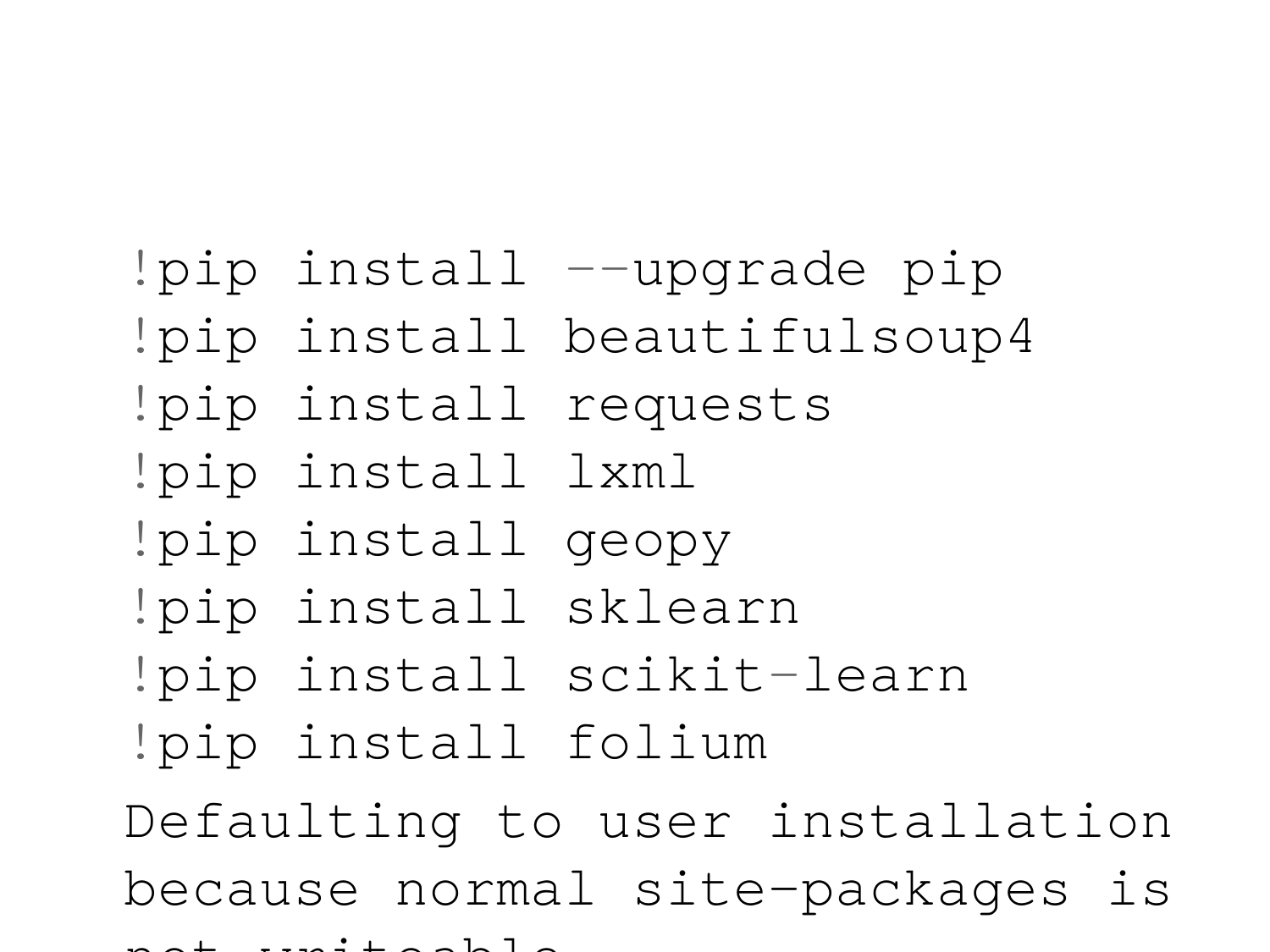

!pip install --upgrade pip
!pip install beautifulsoup4
!pip install requests
!pip install lxml
!pip install geopy
!pip install sklearn
!pip install scikit-learn
!pip install folium
Defaulting to user installation because normal site-packages is not writeable
Requirement already satisfied: pip in /Users/mj/Library/Python/3.7/lib/python/site-packages (21.1.3)
Defaulting to user installation because normal site-packages is not writeable
Requirement already satisfied: beautifulsoup4 in /Users/mj/Library/Python/3.7/lib/python/site-packages (4.9.3)
Requirement already satisfied: soupsieve>1.2 in /Users/mj/Library/Python/3.7/lib/python/site-packages (from beautifulsoup4) (2.2.1)
Defaulting to user installation because normal site-packages is not writeable
Requirement already satisfied: requests in /Users/mj/Library/Python/3.7/lib/python/site-packages (2.26.0)
Requirement already satisfied: urllib3<1.27,>=1.21.1 in /Users/mj/Library/Python/3.7/lib/python/site-packages (from requests) (1.26.6)
Requirement already satisfied: idna<4,>=2.5 in /Users/mj/Library/Python/3.7/lib/python/site-packages (from requests) (3.2)
Requirement already satisfied: certifi>=2017.4.17 in /Users/mj/Library/Python/3.7/lib/python/site-packages (from requests) (2021.5.30)
Requirement already satisfied: charset-normalizer~=2.0.0 in /Users/mj/Library/Python/3.7/lib/python/site-packages (from requests) (2.0.2)
Defaulting to user installation because normal site-packages is not writeable
Requirement already satisfied: lxml in /Users/mj/Library/Python/3.7/lib/python/site-packages (4.6.3)
Defaulting to user installation because normal site-packages is not writeable
Requirement already satisfied: geopy in /Users/mj/Library/Python/3.7/lib/python/site-packages (2.2.0)
Requirement already satisfied: geographiclib<2,>=1.49 in /Users/mj/Library/Python/3.7/lib/python/site-packages (from geopy) (1.52)
Defaulting to user installation because normal site-packages is not writeable
Requirement already satisfied: sklearn in /Users/mj/Library/Python/3.7/lib/python/site-packages (0.0)
Requirement already satisfied: scikit-learn in /Users/mj/Library/Python/3.7/lib/python/site-packages (from sklearn) (0.24.2)
Requirement already satisfied: scipy>=0.19.1 in /Library/Frameworks/Python.framework/Versions/3.7/lib/python3.7/site-packages (from scikit-learn->sklearn) (1.3.1)
Requirement already satisfied: threadpoolctl>=2.0.0 in /Users/mj/Library/Python/3.7/lib/python/site-packages (from scikit-learn->sklearn) (2.2.0)
Requirement already satisfied: numpy>=1.13.3 in /Library/Frameworks/Python.framework/Versions/3.7/lib/python3.7/site-packages (from scikit-learn->sklearn) (1.17.1)
Requirement already satisfied: joblib>=0.11 in /Users/mj/Library/Python/3.7/lib/python/site-packages (from scikit-learn->sklearn) (1.0.1)
Defaulting to user installation because normal site-packages is not writeable
Requirement already satisfied: scikit-learn in /Users/mj/Library/Python/3.7/lib/python/site-packages (0.24.2)
Requirement already satisfied: threadpoolctl>=2.0.0 in /Users/mj/Library/Python/3.7/lib/python/site-packages (from scikit-learn) (2.2.0)
Requirement already satisfied: scipy>=0.19.1 in /Library/Frameworks/Python.framework/Versions/3.7/lib/python3.7/site-packages (from scikit-learn) (1.3.1)
Requirement already satisfied: joblib>=0.11 in /Users/mj/Library/Python/3.7/lib/python/site-packages (from scikit-learn) (1.0.1)
Requirement already satisfied: numpy>=1.13.3 in /Library/Frameworks/Python.framework/Versions/3.7/lib/python3.7/site-packages (from scikit-learn) (1.17.1)
Defaulting to user installation because normal site-packages is not writeable
Requirement already satisfied: folium in /Users/mj/Library/Python/3.7/lib/python/site-packages (0.12.1)
Requirement already satisfied: jinja2>=2.9 in /Library/Frameworks/Python.framework/Versions/3.7/lib/python3.7/site-packages (from folium) (2.10.1)
Requirement already satisfied: branca>=0.3.0 in /Users/mj/Library/Python/3.7/lib/python/site-packages (from folium) (0.4.2)
Requirement already satisfied: requests in /Users/mj/Library/Python/3.7/lib/python/site-packages (from folium) (2.26.0)
Requirement already satisfied: numpy in /Library/Frameworks/Python.framework/Versions/3.7/lib/python3.7/site-packages (from folium) (1.17.1)
Requirement already satisfied: MarkupSafe>=0.23 in /Library/Frameworks/Python.framework/Versions/3.7/lib/python3.7/site-packages (from jinja2>=2.9->folium) (1.1.1)
Requirement already satisfied: charset-normalizer~=2.0.0 in /Users/mj/Library/Python/3.7/lib/python/site-packages (from requests->folium) (2.0.2)
Requirement already satisfied: idna<4,>=2.5 in /Users/mj/Library/Python/3.7/lib/python/site-packages (from requests->folium) (3.2)
Requirement already satisfied: urllib3<1.27,>=1.21.1 in /Users/mj/Library/Python/3.7/lib/python/site-packages (from requests->folium) (1.26.6)
Requirement already satisfied: certifi>=2017.4.17 in /Users/mj/Library/Python/3.7/lib/python/site-packages (from requests->folium) (2021.5.30)

Data processing and Cleaning of the Postal Codes of Canada
import requests
import lxml.html as lh
import bs4 as bs
import urllib.request
import folium
import matplotlib.pyplot as plt # plotting library
import matplotlib.cm as cm
import matplotlib.colors as colors
# import k-means from clustering stage
from sklearn.cluster import KMeans
import numpy as np # library to handle data in a vectorized manner
import pandas as pd # library for data analsysis
pd.set_option('display.max_columns', None)
pd.set_option('display.max_rows', None)
import json # library to handle JSON files
from geopy.geocoders import Nominatim
GeoLocator = Nominatim(user_agent='My-IBMNotebook')# convert an address into latitude and longitude values

import numpy as np # library to handle data in a vectorized manner
import pandas as pd # library for data analsysis
pd.set_option('display.max_columns', None)
pd.set_option('display.max_rows', None)
import json # library to handle JSON files
from geopy.geocoders import Nominatim
GeoLocator = Nominatim(user_agent='My-Application')# convert an address into latitude and longitude values
import requests # library to handle requests
from pandas.io.json import json_normalize # tranform JSON file into a pandas dataframe
# Matplotlib and associated plotting modules
import matplotlib.cm as cm
import matplotlib.colors as colors
# import k-means from clustering stage
from sklearn.cluster import KMeans
import folium # map rendering library
print('Libraries imported.')
Libraries imported.

url = "https://en.wikipedia.org/wiki/List_of_postal_codes_of_Canada:_M"
res = requests.get(url)
soup = bs.BeautifulSoup(res.content,'lxml')
Data Processing
table_contents=[]
table=soup.find('table')
for row in table.findAll('td'):
    cell = {}
    if row.span.text=='Not assigned':
        pass
    else:
        cell['PostalCode'] = row.p.text[:3]
        cell['Borough'] = (row.span.text).split('(')[0]
        cell['Neighborhood'] = (((((row.span.text).split('(')[1]).strip(')')).replace(' /',',')).replace(')',' ')).strip(' ')
        table_contents.append(cell)
Data Cleaning and printing the data
#print(table_contents)
df=pd.DataFrame(table_contents)
df['Borough']=df['Borough'].replace({'Downtown TorontoStn A PO Boxes25 The Esplanade':'Downtown Toronto Stn A',
                                             'East TorontoBusiness reply mail Processing Centre969 Eastern':'East Toronto Business',
                                             'EtobicokeNorthwest':'Etobicoke Northwest','East YorkEast Toronto':'East York/East Toronto',
                                             'MississaugaCanada Post Gateway Processing Centre':'Mississauga'})
df
    PostalCode                 Borough  \
0          M3A              North York
1          M4A              North York
2          M5A        Downtown Toronto
3          M6A              North York
4          M7A            Queen's Park
5          M9A               Etobicoke
6          M1B             Scarborough
7          M3B              North York
8          M4B               East York
9          M5B        Downtown Toronto
10         M6B              North York
11         M9B               Etobicoke
12         M1C             Scarborough
13         M3C              North York
14         M4C               East York
15         M5C        Downtown Toronto
16         M6C                    York
17         M9C               Etobicoke
18         M1E             Scarborough
19         M4E            East Toronto
20         M5E        Downtown Toronto
21         M6E                    York
22         M1G             Scarborough
23         M4G               East York
24         M5G        Downtown Toronto
25         M6G        Downtown Toronto
26         M1H             Scarborough
27         M2H              North York
28         M3H              North York
29         M4H               East York
30         M5H        Downtown Toronto
31         M6H            West Toronto
32         M1J             Scarborough
33         M2J              North York
34         M3J              North York
35         M4J  East York/East Toronto
36         M5J        Downtown Toronto
37         M6J            West Toronto
38         M1K             Scarborough
39         M2K              North York
40         M3K              North York
41         M4K            East Toronto
42         M5K        Downtown Toronto
43         M6K            West Toronto
44         M1L             Scarborough
45         M2L              North York
46         M3L              North York
47         M4L            East Toronto
48         M5L        Downtown Toronto
49         M6L              North York
50         M9L              North York
51         M1M             Scarborough
52         M2M              North York
53         M3M              North York
54         M4M            East Toronto
55         M5M              North York
56         M6M                    York
57         M9M              North York
58         M1N             Scarborough
59         M2N              North York
60         M3N              North York
61         M4N         Central Toronto
62         M5N         Central Toronto
63         M6N                    York
64         M9N                    York
65         M1P             Scarborough
66         M2P              North York
67         M4P         Central Toronto
68         M5P         Central Toronto
69         M6P            West Toronto
70         M9P               Etobicoke
71         M1R             Scarborough
72         M2R              North York
73         M4R         Central Toronto
74         M5R         Central Toronto
75         M6R            West Toronto
76         M7R             Mississauga
77         M9R               Etobicoke
78         M1S             Scarborough
79         M4S         Central Toronto
80         M5S        Downtown Toronto
81         M6S            West Toronto
82         M1T             Scarborough
83         M4T         Central Toronto
84         M5T        Downtown Toronto
85         M1V             Scarborough
86         M4V         Central Toronto
87         M5V        Downtown Toronto
88         M8V               Etobicoke
89         M9V               Etobicoke
90         M1W             Scarborough
91         M4W        Downtown Toronto
92         M5W  Downtown Toronto Stn A
93         M8W               Etobicoke
94         M9W     Etobicoke Northwest
95         M1X             Scarborough
96         M4X        Downtown Toronto
97         M5X        Downtown Toronto
98         M8X               Etobicoke
99         M4Y        Downtown Toronto
100        M7Y   East Toronto Business
101        M8Y               Etobicoke
102        M8Z               Etobicoke

                                          Neighborhood
0                                            Parkwoods
1                                     Victoria Village
2                            Regent Park, Harbourfront
3                     Lawrence Manor, Lawrence Heights
4                        Ontario Provincial Government
5                                     Islington Avenue
6                                       Malvern, Rouge
7                                      Don Mills North
8                      Parkview Hill, Woodbine Gardens
9                             Garden District, Ryerson
10                                           Glencairn
11   West Deane Park, Princess Gardens, Martin Grov...
12              Rouge Hill, Port Union, Highland Creek
13                                     Don Mills South
14                                    Woodbine Heights
15                                      St. James Town
16                                  Humewood-Cedarvale
17   Eringate, Bloordale Gardens, Old Burnhamthorpe...
18                   Guildwood, Morningside, West Hill
19                                         The Beaches
20                                         Berczy Park
21                                 Caledonia-Fairbanks
22                                              Woburn
23                                             Leaside
24                                  Central Bay Street
25                                            Christie
26                                           Cedarbrae
27                                   Hillcrest Village
28     Bathurst Manor, Wilson Heights, Downsview North
29                                    Thorncliffe Park
30                            Richmond, Adelaide, King
31                        Dufferin, Dovercourt Village
32                                 Scarborough Village
33                        Fairview, Henry Farm, Oriole
34                     Northwood Park, York University
35                                  The Danforth  East
36   Harbourfront East, Union Station, Toronto Islands
37                            Little Portugal, Trinity
38         Kennedy Park, Ionview, East Birchmount Park
39                                     Bayview Village
40                                      Downsview East
41                        The Danforth West, Riverdale
42            Toronto Dominion Centre, Design Exchange
43        Brockton, Parkdale Village, Exhibition Place
44                     Golden Mile, Clairlea, Oakridge
45                            York Mills, Silver Hills
46                                      Downsview West
47                      India Bazaar, The Beaches West
48                      Commerce Court, Victoria Hotel
49            North Park, Maple Leaf Park, Upwood Park
50                                       Humber Summit
51     Cliffside, Cliffcrest, Scarborough Village West
52                             Willowdale, Newtonbrook
53                                   Downsview Central
54                                     Studio District
55                   Bedford Park, Lawrence Manor East
56    Del Ray, Mount Dennis, Keelsdale and Silverthorn
57                                    Humberlea, Emery
58                         Birch Cliff, Cliffside West
59                                    Willowdale South
60                                 Downsview Northwest
61                                       Lawrence Park
62                                            Roselawn
63                       Runnymede, The Junction North
64                                              Weston
65   Dorset Park, Wexford Heights, Scarborough Town...
66                                     York Mills West
67                                    Davisville North
68                            Forest Hill North & West
69                       High Park, The Junction South
70                                           Westmount
71                                   Wexford, Maryvale
72                                     Willowdale West
73                                  North Toronto West
74                 The Annex, North Midtown, Yorkville
75                              Parkdale, Roncesvalles
76                                      Enclave of L4W
77   Kingsview Village, St. Phillips, Martin Grove ...
78                                           Agincourt
79                                          Davisville
80                      University of Toronto, Harbord
81                                  Runnymede, Swansea
82             Clarks Corners, Tam O'Shanter, Sullivan
83                         Moore Park, Summerhill East
84           Kensington Market, Chinatown, Grange Park
85   Milliken, Agincourt North, Steeles East, L'Amo...
86   Summerhill West, Rathnelly, South Hill, Forest...
87   CN Tower, King and Spadina, Railway Lands, Har...
88        New Toronto, Mimico South, Humber Bay Shores
89   South Steeles, Silverstone, Humbergate, Jamest...
90                       Steeles West, L'Amoreaux West
91                                            Rosedale
92                                      Enclave of M5E
93                              Alderwood, Long Branch
94   Clairville, Humberwood, Woodbine Downs, West H...
95                                         Upper Rouge
96                         St. James Town, Cabbagetown
97              First Canadian Place, Underground city
98       The Kingsway, Montgomery Road, Old Mill North
99                                Church and Wellesley
100                                     Enclave of M4L
101  Old Mill South, King's Mill Park, Sunnylea, Hu...
102  Mimico NW, The Queensway West, South of Bloor,...
shape of the data
df.shape
(103, 3)
Geo coordinates of the data
Reading the csv file containing the coordinates
df_geo=pd.read_csv('Geospatial_Coordinates.csv')
df_geo
    Postal Code   Latitude  Longitude
0           M1B  43.806686 -79.194353
1           M1C  43.784535 -79.160497
2           M1E  43.763573 -79.188711
3           M1G  43.770992 -79.216917
4           M1H  43.773136 -79.239476
5           M1J  43.744734 -79.239476
6           M1K  43.727929 -79.262029
7           M1L  43.711112 -79.284577
8           M1M  43.716316 -79.239476
9           M1N  43.692657 -79.264848
10          M1P  43.757410 -79.273304
11          M1R  43.750072 -79.295849
12          M1S  43.794200 -79.262029
13          M1T  43.781638 -79.304302
14          M1V  43.815252 -79.284577
15          M1W  43.799525 -79.318389
16          M1X  43.836125 -79.205636
17          M2H  43.803762 -79.363452
18          M2J  43.778517 -79.346556
19          M2K  43.786947 -79.385975
20          M2L  43.757490 -79.374714
21          M2M  43.789053 -79.408493
22          M2N  43.770120 -79.408493
23          M2P  43.752758 -79.400049
24          M2R  43.782736 -79.442259
25          M3A  43.753259 -79.329656
26          M3B  43.745906 -79.352188
27          M3C  43.725900 -79.340923
28          M3H  43.754328 -79.442259
29          M3J  43.767980 -79.487262
30          M3K  43.737473 -79.464763
31          M3L  43.739015 -79.506944
32          M3M  43.728496 -79.495697
33          M3N  43.761631 -79.520999
34          M4A  43.725882 -79.315572
35          M4B  43.706397 -79.309937
36          M4C  43.695344 -79.318389
37          M4E  43.676357 -79.293031
38          M4G  43.709060 -79.363452
39          M4H  43.705369 -79.349372
40          M4J  43.685347 -79.338106
41          M4K  43.679557 -79.352188
42          M4L  43.668999 -79.315572
43          M4M  43.659526 -79.340923
44          M4N  43.728020 -79.388790
45          M4P  43.712751 -79.390197
46          M4R  43.715383 -79.405678
47          M4S  43.704324 -79.388790
48          M4T  43.689574 -79.383160
49          M4V  43.686412 -79.400049
50          M4W  43.679563 -79.377529
51          M4X  43.667967 -79.367675
52          M4Y  43.665860 -79.383160
53          M5A  43.654260 -79.360636
54          M5B  43.657162 -79.378937
55          M5C  43.651494 -79.375418
56          M5E  43.644771 -79.373306
57          M5G  43.657952 -79.387383
58          M5H  43.650571 -79.384568
59          M5J  43.640816 -79.381752
60          M5K  43.647177 -79.381576
61          M5L  43.648198 -79.379817
62          M5M  43.733283 -79.419750
63          M5N  43.711695 -79.416936
64          M5P  43.696948 -79.411307
65          M5R  43.672710 -79.405678
66          M5S  43.662696 -79.400049
67          M5T  43.653206 -79.400049
68          M5V  43.628947 -79.394420
69          M5W  43.646435 -79.374846
70          M5X  43.648429 -79.382280
71          M6A  43.718518 -79.464763
72          M6B  43.709577 -79.445073
73          M6C  43.693781 -79.428191
74          M6E  43.689026 -79.453512
75          M6G  43.669542 -79.422564
76          M6H  43.669005 -79.442259
77          M6J  43.647927 -79.419750
78          M6K  43.636847 -79.428191
79          M6L  43.713756 -79.490074
80          M6M  43.691116 -79.476013
81          M6N  43.673185 -79.487262
82          M6P  43.661608 -79.464763
83          M6R  43.648960 -79.456325
84          M6S  43.651571 -79.484450
85          M7A  43.662301 -79.389494
86          M7R  43.636966 -79.615819
87          M7Y  43.662744 -79.321558
88          M8V  43.605647 -79.501321
89          M8W  43.602414 -79.543484
90          M8X  43.653654 -79.506944
91          M8Y  43.636258 -79.498509
92          M8Z  43.628841 -79.520999
93          M9A  43.667856 -79.532242
94          M9B  43.650943 -79.554724
95          M9C  43.643515 -79.577201
96          M9L  43.756303 -79.565963
97          M9M  43.724766 -79.532242
98          M9N  43.706876 -79.518188
99          M9P  43.696319 -79.532242
100         M9R  43.688905 -79.554724
101         M9V  43.739416 -79.588437
102         M9W  43.706748 -79.594054
Merging two tables for the langitude and longitudes of the neighbourhoods in canada data
df_geo=df_geo.rename({'Postal Code':'PostalCode'},axis=1)
df3 = pd.merge(df,df_geo,on='PostalCode')
df3
    PostalCode                 Borough  \
0          M3A              North York
1          M4A              North York
2          M5A        Downtown Toronto
3          M6A              North York
4          M7A            Queen's Park
5          M9A               Etobicoke
6          M1B             Scarborough
7          M3B              North York
8          M4B               East York
9          M5B        Downtown Toronto
10         M6B              North York
11         M9B               Etobicoke
12         M1C             Scarborough
13         M3C              North York
14         M4C               East York
15         M5C        Downtown Toronto
16         M6C                    York
17         M9C               Etobicoke
18         M1E             Scarborough
19         M4E            East Toronto
20         M5E        Downtown Toronto
21         M6E                    York
22         M1G             Scarborough
23         M4G               East York
24         M5G        Downtown Toronto
25         M6G        Downtown Toronto
26         M1H             Scarborough
27         M2H              North York
28         M3H              North York
29         M4H               East York
30         M5H        Downtown Toronto
31         M6H            West Toronto
32         M1J             Scarborough
33         M2J              North York
34         M3J              North York
35         M4J  East York/East Toronto
36         M5J        Downtown Toronto
37         M6J            West Toronto
38         M1K             Scarborough
39         M2K              North York
40         M3K              North York
41         M4K            East Toronto
42         M5K        Downtown Toronto
43         M6K            West Toronto
44         M1L             Scarborough
45         M2L              North York
46         M3L              North York
47         M4L            East Toronto
48         M5L        Downtown Toronto
49         M6L              North York
50         M9L              North York
51         M1M             Scarborough
52         M2M              North York
53         M3M              North York
54         M4M            East Toronto
55         M5M              North York
56         M6M                    York
57         M9M              North York
58         M1N             Scarborough
59         M2N              North York
60         M3N              North York
61         M4N         Central Toronto
62         M5N         Central Toronto
63         M6N                    York
64         M9N                    York
65         M1P             Scarborough
66         M2P              North York
67         M4P         Central Toronto
68         M5P         Central Toronto
69         M6P            West Toronto
70         M9P               Etobicoke
71         M1R             Scarborough
72         M2R              North York
73         M4R         Central Toronto
74         M5R         Central Toronto
75         M6R            West Toronto
76         M7R             Mississauga
77         M9R               Etobicoke
78         M1S             Scarborough
79         M4S         Central Toronto
80         M5S        Downtown Toronto
81         M6S            West Toronto
82         M1T             Scarborough
83         M4T         Central Toronto
84         M5T        Downtown Toronto
85         M1V             Scarborough
86         M4V         Central Toronto
87         M5V        Downtown Toronto
88         M8V               Etobicoke
89         M9V               Etobicoke
90         M1W             Scarborough
91         M4W        Downtown Toronto
92         M5W  Downtown Toronto Stn A
93         M8W               Etobicoke
94         M9W     Etobicoke Northwest
95         M1X             Scarborough
96         M4X        Downtown Toronto
97         M5X        Downtown Toronto
98         M8X               Etobicoke
99         M4Y        Downtown Toronto
100        M7Y   East Toronto Business
101        M8Y               Etobicoke
102        M8Z               Etobicoke

                                          Neighborhood   Latitude  Longitude
0                                            Parkwoods  43.753259 -79.329656
1                                     Victoria Village  43.725882 -79.315572
2                            Regent Park, Harbourfront  43.654260 -79.360636
3                     Lawrence Manor, Lawrence Heights  43.718518 -79.464763
4                        Ontario Provincial Government  43.662301 -79.389494
5                                     Islington Avenue  43.667856 -79.532242
6                                       Malvern, Rouge  43.806686 -79.194353
7                                      Don Mills North  43.745906 -79.352188
8                      Parkview Hill, Woodbine Gardens  43.706397 -79.309937
9                             Garden District, Ryerson  43.657162 -79.378937
10                                           Glencairn  43.709577 -79.445073
11   West Deane Park, Princess Gardens, Martin Grov...  43.650943 -79.554724
12              Rouge Hill, Port Union, Highland Creek  43.784535 -79.160497
13                                     Don Mills South  43.725900 -79.340923
14                                    Woodbine Heights  43.695344 -79.318389
15                                      St. James Town  43.651494 -79.375418
16                                  Humewood-Cedarvale  43.693781 -79.428191
17   Eringate, Bloordale Gardens, Old Burnhamthorpe...  43.643515 -79.577201
18                   Guildwood, Morningside, West Hill  43.763573 -79.188711
19                                         The Beaches  43.676357 -79.293031
20                                         Berczy Park  43.644771 -79.373306
21                                 Caledonia-Fairbanks  43.689026 -79.453512
22                                              Woburn  43.770992 -79.216917
23                                             Leaside  43.709060 -79.363452
24                                  Central Bay Street  43.657952 -79.387383
25                                            Christie  43.669542 -79.422564
26                                           Cedarbrae  43.773136 -79.239476
27                                   Hillcrest Village  43.803762 -79.363452
28     Bathurst Manor, Wilson Heights, Downsview North  43.754328 -79.442259
29                                    Thorncliffe Park  43.705369 -79.349372
30                            Richmond, Adelaide, King  43.650571 -79.384568
31                        Dufferin, Dovercourt Village  43.669005 -79.442259
32                                 Scarborough Village  43.744734 -79.239476
33                        Fairview, Henry Farm, Oriole  43.778517 -79.346556
34                     Northwood Park, York University  43.767980 -79.487262
35                                  The Danforth  East  43.685347 -79.338106
36   Harbourfront East, Union Station, Toronto Islands  43.640816 -79.381752
37                            Little Portugal, Trinity  43.647927 -79.419750
38         Kennedy Park, Ionview, East Birchmount Park  43.727929 -79.262029
39                                     Bayview Village  43.786947 -79.385975
40                                      Downsview East  43.737473 -79.464763
41                        The Danforth West, Riverdale  43.679557 -79.352188
42            Toronto Dominion Centre, Design Exchange  43.647177 -79.381576
43        Brockton, Parkdale Village, Exhibition Place  43.636847 -79.428191
44                     Golden Mile, Clairlea, Oakridge  43.711112 -79.284577
45                            York Mills, Silver Hills  43.757490 -79.374714
46                                      Downsview West  43.739015 -79.506944
47                      India Bazaar, The Beaches West  43.668999 -79.315572
48                      Commerce Court, Victoria Hotel  43.648198 -79.379817
49            North Park, Maple Leaf Park, Upwood Park  43.713756 -79.490074
50                                       Humber Summit  43.756303 -79.565963
51     Cliffside, Cliffcrest, Scarborough Village West  43.716316 -79.239476
52                             Willowdale, Newtonbrook  43.789053 -79.408493
53                                   Downsview Central  43.728496 -79.495697
54                                     Studio District  43.659526 -79.340923
55                   Bedford Park, Lawrence Manor East  43.733283 -79.419750
56    Del Ray, Mount Dennis, Keelsdale and Silverthorn  43.691116 -79.476013
57                                    Humberlea, Emery  43.724766 -79.532242
58                         Birch Cliff, Cliffside West  43.692657 -79.264848
59                                    Willowdale South  43.770120 -79.408493
60                                 Downsview Northwest  43.761631 -79.520999
61                                       Lawrence Park  43.728020 -79.388790
62                                            Roselawn  43.711695 -79.416936
63                       Runnymede, The Junction North  43.673185 -79.487262
64                                              Weston  43.706876 -79.518188
65   Dorset Park, Wexford Heights, Scarborough Town...  43.757410 -79.273304
66                                     York Mills West  43.752758 -79.400049
67                                    Davisville North  43.712751 -79.390197
68                            Forest Hill North & West  43.696948 -79.411307
69                       High Park, The Junction South  43.661608 -79.464763
70                                           Westmount  43.696319 -79.532242
71                                   Wexford, Maryvale  43.750072 -79.295849
72                                     Willowdale West  43.782736 -79.442259
73                                  North Toronto West  43.715383 -79.405678
74                 The Annex, North Midtown, Yorkville  43.672710 -79.405678
75                              Parkdale, Roncesvalles  43.648960 -79.456325
76                                      Enclave of L4W  43.636966 -79.615819
77   Kingsview Village, St. Phillips, Martin Grove ...  43.688905 -79.554724
78                                           Agincourt  43.794200 -79.262029
79                                          Davisville  43.704324 -79.388790
80                      University of Toronto, Harbord  43.662696 -79.400049
81                                  Runnymede, Swansea  43.651571 -79.484450
82             Clarks Corners, Tam O'Shanter, Sullivan  43.781638 -79.304302
83                         Moore Park, Summerhill East  43.689574 -79.383160
84           Kensington Market, Chinatown, Grange Park  43.653206 -79.400049
85   Milliken, Agincourt North, Steeles East, L'Amo...  43.815252 -79.284577
86   Summerhill West, Rathnelly, South Hill, Forest...  43.686412 -79.400049
87   CN Tower, King and Spadina, Railway Lands, Har...  43.628947 -79.394420
88        New Toronto, Mimico South, Humber Bay Shores  43.605647 -79.501321
89   South Steeles, Silverstone, Humbergate, Jamest...  43.739416 -79.588437
90                       Steeles West, L'Amoreaux West  43.799525 -79.318389
91                                            Rosedale  43.679563 -79.377529
92                                      Enclave of M5E  43.646435 -79.374846
93                              Alderwood, Long Branch  43.602414 -79.543484
94   Clairville, Humberwood, Woodbine Downs, West H...  43.706748 -79.594054
95                                         Upper Rouge  43.836125 -79.205636
96                         St. James Town, Cabbagetown  43.667967 -79.367675
97              First Canadian Place, Underground city  43.648429 -79.382280
98       The Kingsway, Montgomery Road, Old Mill North  43.653654 -79.506944
99                                Church and Wellesley  43.665860 -79.383160
100                                     Enclave of M4L  43.662744 -79.321558
101  Old Mill South, King's Mill Park, Sunnylea, Hu...  43.636258 -79.498509
102  Mimico NW, The Queensway West, South of Bloor,...  43.628841 -79.520999
df3.shape
(103, 5)
address = 'Toronto, Ontario Canada'
geolocator = Nominatim(user_agent="http")
location = geolocator.geocode(address)
latitude = location.latitude
longitude = location.longitude
print('The geograpical coordinate of Toronto Canada are {}, {}.'.format(latitude, longitude))
The geograpical coordinate of Toronto Canada are 43.6534817, -79.3839347.

Clustering and the plotting of the neighbourhoods of Canada which contain Toronto in their Borough
Getting all the rows from the data frame which contains Toronto in their Borough.
df4 = df3[df3['Borough'].str.contains('Toronto',regex=False)]
df4
    PostalCode                 Borough  \
2          M5A        Downtown Toronto
9          M5B        Downtown Toronto
15         M5C        Downtown Toronto
19         M4E            East Toronto
20         M5E        Downtown Toronto
24         M5G        Downtown Toronto
25         M6G        Downtown Toronto
30         M5H        Downtown Toronto
31         M6H            West Toronto
35         M4J  East York/East Toronto
36         M5J        Downtown Toronto
37         M6J            West Toronto
41         M4K            East Toronto
42         M5K        Downtown Toronto
43         M6K            West Toronto
47         M4L            East Toronto
48         M5L        Downtown Toronto
54         M4M            East Toronto
61         M4N         Central Toronto
62         M5N         Central Toronto
67         M4P         Central Toronto
68         M5P         Central Toronto
69         M6P            West Toronto
73         M4R         Central Toronto
74         M5R         Central Toronto
75         M6R            West Toronto
79         M4S         Central Toronto
80         M5S        Downtown Toronto
81         M6S            West Toronto
83         M4T         Central Toronto
84         M5T        Downtown Toronto
86         M4V         Central Toronto
87         M5V        Downtown Toronto
91         M4W        Downtown Toronto
92         M5W  Downtown Toronto Stn A
96         M4X        Downtown Toronto
97         M5X        Downtown Toronto
99         M4Y        Downtown Toronto
100        M7Y   East Toronto Business

                                          Neighborhood   Latitude  Longitude
2                            Regent Park, Harbourfront  43.654260 -79.360636
9                             Garden District, Ryerson  43.657162 -79.378937
15                                      St. James Town  43.651494 -79.375418
19                                         The Beaches  43.676357 -79.293031
20                                         Berczy Park  43.644771 -79.373306
24                                  Central Bay Street  43.657952 -79.387383
25                                            Christie  43.669542 -79.422564
30                            Richmond, Adelaide, King  43.650571 -79.384568
31                        Dufferin, Dovercourt Village  43.669005 -79.442259
35                                  The Danforth  East  43.685347 -79.338106
36   Harbourfront East, Union Station, Toronto Islands  43.640816 -79.381752
37                            Little Portugal, Trinity  43.647927 -79.419750
41                        The Danforth West, Riverdale  43.679557 -79.352188
42            Toronto Dominion Centre, Design Exchange  43.647177 -79.381576
43        Brockton, Parkdale Village, Exhibition Place  43.636847 -79.428191
47                      India Bazaar, The Beaches West  43.668999 -79.315572
48                      Commerce Court, Victoria Hotel  43.648198 -79.379817
54                                     Studio District  43.659526 -79.340923
61                                       Lawrence Park  43.728020 -79.388790
62                                            Roselawn  43.711695 -79.416936
67                                    Davisville North  43.712751 -79.390197
68                            Forest Hill North & West  43.696948 -79.411307
69                       High Park, The Junction South  43.661608 -79.464763
73                                  North Toronto West  43.715383 -79.405678
74                 The Annex, North Midtown, Yorkville  43.672710 -79.405678
75                              Parkdale, Roncesvalles  43.648960 -79.456325
79                                          Davisville  43.704324 -79.388790
80                      University of Toronto, Harbord  43.662696 -79.400049
81                                  Runnymede, Swansea  43.651571 -79.484450
83                         Moore Park, Summerhill East  43.689574 -79.383160
84           Kensington Market, Chinatown, Grange Park  43.653206 -79.400049
86   Summerhill West, Rathnelly, South Hill, Forest...  43.686412 -79.400049
87   CN Tower, King and Spadina, Railway Lands, Har...  43.628947 -79.394420
91                                            Rosedale  43.679563 -79.377529
92                                      Enclave of M5E  43.646435 -79.374846
96                         St. James Town, Cabbagetown  43.667967 -79.367675
97              First Canadian Place, Underground city  43.648429 -79.382280
99                                Church and Wellesley  43.665860 -79.383160
100                                     Enclave of M4L  43.662744 -79.321558
Visualizing all the Neighbourhoods of the above data frame using Folium
map_toronto = folium.Map(location=[43.651070,-79.347015],zoom_start=10)
for lat,lng,borough,neighborhood in zip(df4['Latitude'],df4['Longitude'],df4['Borough'],df4['Neighborhood']):
    label = '{}, {}'.format(neighborhood, borough)
    label = folium.Popup(label, parse_html=True)
    folium.CircleMarker(
    [lat,lng],
    radius=5,
    popup=label,
    color='blue',
    fill=True,
    fill_color='#3186cc',
    fill_opacity=0.7,
    parse_html=False).add_to(map_toronto)
map_toronto
<folium.folium.Map at 0x7fec415d14d0>
Using KMeans clustering for the clsutering of the neighbourhoods
k=5
toronto_clustering = df4.drop(['PostalCode','Borough','Neighborhood'],1)
kmeans = KMeans(n_clusters = k,random_state=0).fit(toronto_clustering)
kmeans.labels_
df4.insert(0, 'Cluster Labels', kmeans.labels_)
df4
     Cluster Labels PostalCode                 Borough  \
2                 4        M5A        Downtown Toronto
9                 4        M5B        Downtown Toronto
15                4        M5C        Downtown Toronto
19                1        M4E            East Toronto
20                4        M5E        Downtown Toronto
24                4        M5G        Downtown Toronto
25                0        M6G        Downtown Toronto
30                4        M5H        Downtown Toronto
31                3        M6H            West Toronto
35                1        M4J  East York/East Toronto
36                4        M5J        Downtown Toronto
37                0        M6J            West Toronto
41                1        M4K            East Toronto
42                4        M5K        Downtown Toronto
43                0        M6K            West Toronto
47                1        M4L            East Toronto
48                4        M5L        Downtown Toronto
54                1        M4M            East Toronto
61                2        M4N         Central Toronto
62                2        M5N         Central Toronto
67                2        M4P         Central Toronto
68                2        M5P         Central Toronto
69                3        M6P            West Toronto
73                2        M4R         Central Toronto
74                0        M5R         Central Toronto
75                3        M6R            West Toronto
79                2        M4S         Central Toronto
80                0        M5S        Downtown Toronto
81                3        M6S            West Toronto
83                2        M4T         Central Toronto
84                0        M5T        Downtown Toronto
86                2        M4V         Central Toronto
87                0        M5V        Downtown Toronto
91                4        M4W        Downtown Toronto
92                4        M5W  Downtown Toronto Stn A
96                4        M4X        Downtown Toronto
97                4        M5X        Downtown Toronto
99                4        M4Y        Downtown Toronto
100               1        M7Y   East Toronto Business

                                          Neighborhood   Latitude  Longitude
2                            Regent Park, Harbourfront  43.654260 -79.360636
9                             Garden District, Ryerson  43.657162 -79.378937
15                                      St. James Town  43.651494 -79.375418
19                                         The Beaches  43.676357 -79.293031
20                                         Berczy Park  43.644771 -79.373306
24                                  Central Bay Street  43.657952 -79.387383
25                                            Christie  43.669542 -79.422564
30                            Richmond, Adelaide, King  43.650571 -79.384568
31                        Dufferin, Dovercourt Village  43.669005 -79.442259
35                                  The Danforth  East  43.685347 -79.338106
36   Harbourfront East, Union Station, Toronto Islands  43.640816 -79.381752
37                            Little Portugal, Trinity  43.647927 -79.419750
41                        The Danforth West, Riverdale  43.679557 -79.352188
42            Toronto Dominion Centre, Design Exchange  43.647177 -79.381576
43        Brockton, Parkdale Village, Exhibition Place  43.636847 -79.428191
47                      India Bazaar, The Beaches West  43.668999 -79.315572
48                      Commerce Court, Victoria Hotel  43.648198 -79.379817
54                                     Studio District  43.659526 -79.340923
61                                       Lawrence Park  43.728020 -79.388790
62                                            Roselawn  43.711695 -79.416936
67                                    Davisville North  43.712751 -79.390197
68                            Forest Hill North & West  43.696948 -79.411307
69                       High Park, The Junction South  43.661608 -79.464763
73                                  North Toronto West  43.715383 -79.405678
74                 The Annex, North Midtown, Yorkville  43.672710 -79.405678
75                              Parkdale, Roncesvalles  43.648960 -79.456325
79                                          Davisville  43.704324 -79.388790
80                      University of Toronto, Harbord  43.662696 -79.400049
81                                  Runnymede, Swansea  43.651571 -79.484450
83                         Moore Park, Summerhill East  43.689574 -79.383160
84           Kensington Market, Chinatown, Grange Park  43.653206 -79.400049
86   Summerhill West, Rathnelly, South Hill, Forest...  43.686412 -79.400049
87   CN Tower, King and Spadina, Railway Lands, Har...  43.628947 -79.394420
91                                            Rosedale  43.679563 -79.377529
92                                      Enclave of M5E  43.646435 -79.374846
96                         St. James Town, Cabbagetown  43.667967 -79.367675
97              First Canadian Place, Underground city  43.648429 -79.382280
99                                Church and Wellesley  43.665860 -79.383160
100                                     Enclave of M4L  43.662744 -79.321558
# create map map_clusters = folium.Map(location=[43.651070,-79.347015],zoom_start=10) # set color scheme for the clusters x = np.arange(k) ys = [i + x + (i*x)**2 for i in range(k)] colors_array = cm.rainbow(np.linspace(0, 1, len(ys))) rainbow = [colors.rgb2hex(i) for i in colors_array] # add markers to the map markers_colors = [] for lat, lon, neighbourhood, cluster in zip(df4['Latitude'], df4['Longitude'], df4['Neighborhood'], df4['Cluster Labels']): label = folium.Popup(' Cluster ' + str(cluster), parse_html=True) folium.CircleMarker( [lat, lon], radius=5, popup=label, color=rainbow[cluster-1], fill=True, fill_color=rainbow[cluster-1], fill_opacity=0.7).add_to(map_clusters) map_clusters
<folium.folium.Map at 0x7fec41999810>
Utilizing foursquare API to explore and segment neighborhoods
CLIENT_ID = 'HWUAEI4NZJ5SNUPRXKO2AGDKKPJ2AVOTHLGGDJTAIF3WDYUW' # your Foursquare ID
CLIENT_SECRET = '2M5J4LSZABRGEQUIOS1EU3RSO0JOPVZ3TAWZM0AYPZUJMYP5' # your Foursquare Secret
ACCESS_TOKEN = 'JL3KMOV1KGSUYRLR1QYCHJVPJHSFC3MMN41JKBDG5DAX2UY1' # your FourSquare Access Token
VERSION = '20180604'
LIMIT = 30
print('Your credentails:')
print('CLIENT_ID: ' + CLIENT_ID)
print('CLIENT_SECRET:' + CLIENT_SECRET)
Your credentails:
CLIENT_ID: HWUAEI4NZJ5SNUPRXKO2AGDKKPJ2AVOTHLGGDJTAIF3WDYUW
CLIENT_SECRET:2M5J4LSZABRGEQUIOS1EU3RSO0JOPVZ3TAWZM0AYPZUJMYP5

Exploring neighborhood in Toronto
def getNearbyVenues(names, latitudes, longitudes, radius=500):
    venues_list=[]
    for name, lat, lng in zip(names, latitudes, longitudes):
        print(name)
        url = 'https://api.foursquare.com/v2/venues/explore?&client_id=HWUAEI4NZJ5SNUPRXKO2AGDKKPJ2AVOTHLGGDJTAIF3WDYUW&client_secret=2M5J4LSZABRGEQUIOS1EU3RSO0JOPVZ3TAWZM0AYPZUJMYP5&v=20180604&ll=43.668999,-79.315572&radius=500&limit=30'.format(
            CLIENT_ID, CLIENT_SECRET, VERSION, lat, lng, radius, LIMIT)
        results = requests.get(url).json()["response"]['groups'][0]['items']
        venues_list.append([( name, lat, lng, v['venue']['name'], v['venue']['location']['lat'], v['venue']['location']['lng'], v['venue']['categories'][0]['name']) for v in results])
    nearby_venues = pd.DataFrame([item for venue_list in venues_list for item in venue_list])
    nearby_venues.columns = ['Neighborhood', 'Neighborhood Latitude', 'Neighborhood Longitude', 'Venue', 'Venue Latitude', 'Venue Longitude', 'Venue Category']
    return(nearby_venues)
Retreiving all Venues
toronto_neighborhoods = df4
toronto_venues = getNearbyVenues(names=toronto_neighborhoods['Neighborhood'],
                                   latitudes=toronto_neighborhoods['Latitude'],
                                   longitudes=toronto_neighborhoods['Longitude']
                                  )
Regent Park, Harbourfront
Garden District, Ryerson
St. James Town
The Beaches
Berczy Park
Central Bay Street
Christie
Richmond, Adelaide, King
Dufferin, Dovercourt Village
The Danforth  East
Harbourfront East, Union Station, Toronto Islands
Little Portugal, Trinity
The Danforth West, Riverdale
Toronto Dominion Centre, Design Exchange
Brockton, Parkdale Village, Exhibition Place
India Bazaar, The Beaches West
Commerce Court, Victoria Hotel
Studio District
Lawrence Park
Roselawn
Davisville North
Forest Hill North & West
High Park, The Junction South
North Toronto West
The Annex, North Midtown, Yorkville
Parkdale, Roncesvalles
Davisville
University of Toronto, Harbord
Runnymede, Swansea
Moore Park, Summerhill East
Kensington Market, Chinatown, Grange Park
Summerhill West, Rathnelly, South Hill, Forest Hill SE, Deer Park
CN Tower, King and Spadina, Railway Lands, Harbourfront West, Bathurst Quay, South Niagara, Island airport
Rosedale
Enclave of M5E
St. James Town, Cabbagetown
First Canadian Place, Underground city
Church and Wellesley
Enclave of M4L

print(toronto_venues.shape)
toronto_venues.head()
(702, 7)

                Neighborhood  Neighborhood Latitude  Neighborhood Longitude  \
0  Regent Park, Harbourfront               43.65426              -79.360636
1  Regent Park, Harbourfront               43.65426              -79.360636
2  Regent Park, Harbourfront               43.65426              -79.360636
3  Regent Park, Harbourfront               43.65426              -79.360636
4  Regent Park, Harbourfront               43.65426              -79.360636

                        Venue  Venue Latitude  Venue Longitude  \
0              System Fitness       43.667171       -79.312733
1  British Style Fish & Chips       43.668723       -79.317139
2           Brett's Ice Cream       43.667222       -79.312831
3         The Burger's Priest       43.666731       -79.315556
4                     O Sushi       43.666684       -79.316614

         Venue Category
0                   Gym
1     Fish & Chips Shop
2        Ice Cream Shop
3  Fast Food Restaurant
4      Sushi Restaurant
toronto_venues.groupby('Neighborhood').count()
                                                    Neighborhood Latitude  \
Neighborhood
Berczy Park                                                            18
Brockton, Parkdale Village, Exhibition Place                           18
CN Tower, King and Spadina, Railway Lands, Harb...                     18
Central Bay Street                                                     18
Christie                                                               18
Church and Wellesley                                                   18
Commerce Court, Victoria Hotel                                         18
Davisville                                                             18
Davisville North                                                       18
Dufferin, Dovercourt Village                                           18
Enclave of M4L                                                         18
Enclave of M5E                                                         18
First Canadian Place, Underground city                                 18
Forest Hill North & West                                               18
Garden District, Ryerson                                               18
Harbourfront East, Union Station, Toronto Islands                      18
High Park, The Junction South                                          18
India Bazaar, The Beaches West                                         18
Kensington Market, Chinatown, Grange Park                              18
Lawrence Park                                                          18
Little Portugal, Trinity                                               18
Moore Park, Summerhill East                                            18
North Toronto West                                                     18
Parkdale, Roncesvalles                                                 18
Regent Park, Harbourfront                                              18
Richmond, Adelaide, King                                               18
Rosedale                                                               18
Roselawn                                                               18
Runnymede, Swansea                                                     18
St. James Town                                                         18
St. James Town, Cabbagetown                                            18
Studio District                                                        18
Summerhill West, Rathnelly, South Hill, Forest ...                     18
The Annex, North Midtown, Yorkville                                    18
The Beaches                                                            18
The Danforth  East                                                     18
The Danforth West, Riverdale                                           18
Toronto Dominion Centre, Design Exchange                               18
University of Toronto, Harbord                                         18

                                                    Neighborhood Longitude  \
Neighborhood
Berczy Park                                                             18
Brockton, Parkdale Village, Exhibition Place                            18
CN Tower, King and Spadina, Railway Lands, Harb...                      18
Central Bay Street                                                      18
Christie                                                                18
Church and Wellesley                                                    18
Commerce Court, Victoria Hotel                                          18
Davisville                                                              18
Davisville North                                                        18
Dufferin, Dovercourt Village                                            18
Enclave of M4L                                                          18
Enclave of M5E                                                          18
First Canadian Place, Underground city                                  18
Forest Hill North & West                                                18
Garden District, Ryerson                                                18
Harbourfront East, Union Station, Toronto Islands                       18
High Park, The Junction South                                           18
India Bazaar, The Beaches West                                          18
Kensington Market, Chinatown, Grange Park                               18
Lawrence Park                                                           18
Little Portugal, Trinity                                                18
Moore Park, Summerhill East                                             18
North Toronto West                                                      18
Parkdale, Roncesvalles                                                  18
Regent Park, Harbourfront                                               18
Richmond, Adelaide, King                                                18
Rosedale                                                                18
Roselawn                                                                18
Runnymede, Swansea                                                      18
St. James Town                                                          18
St. James Town, Cabbagetown                                             18
Studio District                                                         18
Summerhill West, Rathnelly, South Hill, Forest ...                      18
The Annex, North Midtown, Yorkville                                     18
The Beaches                                                             18
The Danforth  East                                                      18
The Danforth West, Riverdale                                            18
Toronto Dominion Centre, Design Exchange                                18
University of Toronto, Harbord                                          18

                                                    Venue  Venue Latitude  \
Neighborhood
Berczy Park                                            18              18
Brockton, Parkdale Village, Exhibition Place           18              18
CN Tower, King and Spadina, Railway Lands, Harb...     18              18
Central Bay Street                                     18              18
Christie                                               18              18
Church and Wellesley                                   18              18
Commerce Court, Victoria Hotel                         18              18
Davisville                                             18              18
Davisville North                                       18              18
Dufferin, Dovercourt Village                           18              18
Enclave of M4L                                         18              18
Enclave of M5E                                         18              18
First Canadian Place, Underground city                 18              18
Forest Hill North & West                               18              18
Garden District, Ryerson                               18              18
Harbourfront East, Union Station, Toronto Islands      18              18
High Park, The Junction South                          18              18
India Bazaar, The Beaches West                         18              18
Kensington Market, Chinatown, Grange Park              18              18
Lawrence Park                                          18              18
Little Portugal, Trinity                               18              18
Moore Park, Summerhill East                            18              18
North Toronto West                                     18              18
Parkdale, Roncesvalles                                 18              18
Regent Park, Harbourfront                              18              18
Richmond, Adelaide, King                               18              18
Rosedale                                               18              18
Roselawn                                               18              18
Runnymede, Swansea                                     18              18
St. James Town                                         18              18
St. James Town, Cabbagetown                            18              18
Studio District                                        18              18
Summerhill West, Rathnelly, South Hill, Forest ...     18              18
The Annex, North Midtown, Yorkville                    18              18
The Beaches                                            18              18
The Danforth  East                                     18              18
The Danforth West, Riverdale                           18              18
Toronto Dominion Centre, Design Exchange               18              18
University of Toronto, Harbord                         18              18

                                                    Venue Longitude  \
Neighborhood
Berczy Park                                                      18
Brockton, Parkdale Village, Exhibition Place                     18
CN Tower, King and Spadina, Railway Lands, Harb...               18
Central Bay Street                                               18
Christie                                                         18
Church and Wellesley                                             18
Commerce Court, Victoria Hotel                                   18
Davisville                                                       18
Davisville North                                                 18
Dufferin, Dovercourt Village                                     18
Enclave of M4L                                                   18
Enclave of M5E                                                   18
First Canadian Place, Underground city                           18
Forest Hill North & West                                         18
Garden District, Ryerson                                         18
Harbourfront East, Union Station, Toronto Islands                18
High Park, The Junction South                                    18
India Bazaar, The Beaches West                                   18
Kensington Market, Chinatown, Grange Park                        18
Lawrence Park                                                    18
Little Portugal, Trinity                                         18
Moore Park, Summerhill East                                      18
North Toronto West                                               18
Parkdale, Roncesvalles                                           18
Regent Park, Harbourfront                                        18
Richmond, Adelaide, King                                         18
Rosedale                                                         18
Roselawn                                                         18
Runnymede, Swansea                                               18
St. James Town                                                   18
St. James Town, Cabbagetown                                      18
Studio District                                                  18
Summerhill West, Rathnelly, South Hill, Forest ...               18
The Annex, North Midtown, Yorkville                              18
The Beaches                                                      18
The Danforth  East                                               18
The Danforth West, Riverdale                                     18
Toronto Dominion Centre, Design Exchange                         18
University of Toronto, Harbord                                   18

                                                    Venue Category
Neighborhood
Berczy Park                                                     18
Brockton, Parkdale Village, Exhibition Place                    18
CN Tower, King and Spadina, Railway Lands, Harb...              18
Central Bay Street                                              18
Christie                                                        18
Church and Wellesley                                            18
Commerce Court, Victoria Hotel                                  18
Davisville                                                      18
Davisville North                                                18
Dufferin, Dovercourt Village                                    18
Enclave of M4L                                                  18
Enclave of M5E                                                  18
First Canadian Place, Underground city                          18
Forest Hill North & West                                        18
Garden District, Ryerson                                        18
Harbourfront East, Union Station, Toronto Islands               18
High Park, The Junction South                                   18
India Bazaar, The Beaches West                                  18
Kensington Market, Chinatown, Grange Park                       18
Lawrence Park                                                   18
Little Portugal, Trinity                                        18
Moore Park, Summerhill East                                     18
North Toronto West                                              18
Parkdale, Roncesvalles                                          18
Regent Park, Harbourfront                                       18
Richmond, Adelaide, King                                        18
Rosedale                                                        18
Roselawn                                                        18
Runnymede, Swansea                                              18
St. James Town                                                  18
St. James Town, Cabbagetown                                     18
Studio District                                                 18
Summerhill West, Rathnelly, South Hill, Forest ...              18
The Annex, North Midtown, Yorkville                             18
The Beaches                                                     18
The Danforth  East                                              18
The Danforth West, Riverdale                                    18
Toronto Dominion Centre, Design Exchange                        18
University of Toronto, Harbord                                  18
print('There are {} uniques categories.'.format(len(toronto_venues['Venue Category'].unique())))
There are 18 uniques categories.

Analyzing each borough neighborhood
toronto_onehot = pd.get_dummies(toronto_venues[['Venue Category']], prefix="", prefix_sep="")
toronto_onehot['Neighborhood'] = toronto_venues['Neighborhood']
fixed_columns = [toronto_onehot.columns[-1]] + list(toronto_onehot.columns[:-1])
toronto_onehot = toronto_onehot[fixed_columns]
toronto_onehot.head()
                Neighborhood  Board Shop  Brewery  Burrito Place  \
0  Regent Park, Harbourfront           0        0              0
1  Regent Park, Harbourfront           0        0              0
2  Regent Park, Harbourfront           0        0              0
3  Regent Park, Harbourfront           0        0              0
4  Regent Park, Harbourfront           0        0              0

   Fast Food Restaurant  Fish & Chips Shop  Gym  Ice Cream Shop  \
0                     0                  0    1               0
1                     0                  1    0               0
2                     0                  0    0               1
3                     1                  0    0               0
4                     0                  0    0               0

   Italian Restaurant  Liquor Store  Movie Theater  Park  Pet Store  \
0                   0             0              0     0          0
1                   0             0              0     0          0
2                   0             0              0     0          0
3                   0             0              0     0          0
4                   0             0              0     0          0

   Pizza Place  Pub  Restaurant  Sandwich Place  Steakhouse  Sushi Restaurant
0            0    0           0               0           0                 0
1            0    0           0               0           0                 0
2            0    0           0               0           0                 0
3            0    0           0               0           0                 0
4            0    0           0               0           0                 1
toronto_onehot.shape
(702, 19)
toronto_grouped = toronto_onehot.groupby('Neighborhood').mean().reset_index()
toronto_grouped
                                         Neighborhood  Board Shop   Brewery  \
0                                         Berczy Park    0.055556  0.055556
1        Brockton, Parkdale Village, Exhibition Place    0.055556  0.055556
2   CN Tower, King and Spadina, Railway Lands, Har...    0.055556  0.055556
3                                  Central Bay Street    0.055556  0.055556
4                                            Christie    0.055556  0.055556
5                                Church and Wellesley    0.055556  0.055556
6                      Commerce Court, Victoria Hotel    0.055556  0.055556
7                                          Davisville    0.055556  0.055556
8                                    Davisville North    0.055556  0.055556
9                        Dufferin, Dovercourt Village    0.055556  0.055556
10                                     Enclave of M4L    0.055556  0.055556
11                                     Enclave of M5E    0.055556  0.055556
12             First Canadian Place, Underground city    0.055556  0.055556
13                           Forest Hill North & West    0.055556  0.055556
14                           Garden District, Ryerson    0.055556  0.055556
15  Harbourfront East, Union Station, Toronto Islands    0.055556  0.055556
16                      High Park, The Junction South    0.055556  0.055556
17                     India Bazaar, The Beaches West    0.055556  0.055556
18          Kensington Market, Chinatown, Grange Park    0.055556  0.055556
19                                      Lawrence Park    0.055556  0.055556
20                           Little Portugal, Trinity    0.055556  0.055556
21                        Moore Park, Summerhill East    0.055556  0.055556
22                                 North Toronto West    0.055556  0.055556
23                             Parkdale, Roncesvalles    0.055556  0.055556
24                          Regent Park, Harbourfront    0.055556  0.055556
25                           Richmond, Adelaide, King    0.055556  0.055556
26                                           Rosedale    0.055556  0.055556
27                                           Roselawn    0.055556  0.055556
28                                 Runnymede, Swansea    0.055556  0.055556
29                                     St. James Town    0.055556  0.055556
30                        St. James Town, Cabbagetown    0.055556  0.055556
31                                    Studio District    0.055556  0.055556
32  Summerhill West, Rathnelly, South Hill, Forest...    0.055556  0.055556
33                The Annex, North Midtown, Yorkville    0.055556  0.055556
34                                        The Beaches    0.055556  0.055556
35                                 The Danforth  East    0.055556  0.055556
36                       The Danforth West, Riverdale    0.055556  0.055556
37           Toronto Dominion Centre, Design Exchange    0.055556  0.055556
38                     University of Toronto, Harbord    0.055556  0.055556

    Burrito Place  Fast Food Restaurant  Fish & Chips Shop       Gym  \
0        0.055556              0.055556           0.055556  0.055556
1        0.055556              0.055556           0.055556  0.055556
2        0.055556              0.055556           0.055556  0.055556
3        0.055556              0.055556           0.055556  0.055556
4        0.055556              0.055556           0.055556  0.055556
5        0.055556              0.055556           0.055556  0.055556
6        0.055556              0.055556           0.055556  0.055556
7        0.055556              0.055556           0.055556  0.055556
8        0.055556              0.055556           0.055556  0.055556
9        0.055556              0.055556           0.055556  0.055556
10       0.055556              0.055556           0.055556  0.055556
11       0.055556              0.055556           0.055556  0.055556
12       0.055556              0.055556           0.055556  0.055556
13       0.055556              0.055556           0.055556  0.055556
14       0.055556              0.055556           0.055556  0.055556
15       0.055556              0.055556           0.055556  0.055556
16       0.055556              0.055556           0.055556  0.055556
17       0.055556              0.055556           0.055556  0.055556
18       0.055556              0.055556           0.055556  0.055556
19       0.055556              0.055556           0.055556  0.055556
20       0.055556              0.055556           0.055556  0.055556
21       0.055556              0.055556           0.055556  0.055556
22       0.055556              0.055556           0.055556  0.055556
23       0.055556              0.055556           0.055556  0.055556
24       0.055556              0.055556           0.055556  0.055556
25       0.055556              0.055556           0.055556  0.055556
26       0.055556              0.055556           0.055556  0.055556
27       0.055556              0.055556           0.055556  0.055556
28       0.055556              0.055556           0.055556  0.055556
29       0.055556              0.055556           0.055556  0.055556
30       0.055556              0.055556           0.055556  0.055556
31       0.055556              0.055556           0.055556  0.055556
32       0.055556              0.055556           0.055556  0.055556
33       0.055556              0.055556           0.055556  0.055556
34       0.055556              0.055556           0.055556  0.055556
35       0.055556              0.055556           0.055556  0.055556
36       0.055556              0.055556           0.055556  0.055556
37       0.055556              0.055556           0.055556  0.055556
38       0.055556              0.055556           0.055556  0.055556

    Ice Cream Shop  Italian Restaurant  Liquor Store  Movie Theater      Park  \
0         0.055556            0.055556      0.055556       0.055556  0.055556
1         0.055556            0.055556      0.055556       0.055556  0.055556
2         0.055556            0.055556      0.055556       0.055556  0.055556
3         0.055556            0.055556      0.055556       0.055556  0.055556
4         0.055556            0.055556      0.055556       0.055556  0.055556
5         0.055556            0.055556      0.055556       0.055556  0.055556
6         0.055556            0.055556      0.055556       0.055556  0.055556
7         0.055556            0.055556      0.055556       0.055556  0.055556
8         0.055556            0.055556      0.055556       0.055556  0.055556
9         0.055556            0.055556      0.055556       0.055556  0.055556
10        0.055556            0.055556      0.055556       0.055556  0.055556
11        0.055556            0.055556      0.055556       0.055556  0.055556
12        0.055556            0.055556      0.055556       0.055556  0.055556
13        0.055556            0.055556      0.055556       0.055556  0.055556
14        0.055556            0.055556      0.055556       0.055556  0.055556
15        0.055556            0.055556      0.055556       0.055556  0.055556
16        0.055556            0.055556      0.055556       0.055556  0.055556
17        0.055556            0.055556      0.055556       0.055556  0.055556
18        0.055556            0.055556      0.055556       0.055556  0.055556
19        0.055556            0.055556      0.055556       0.055556  0.055556
20        0.055556            0.055556      0.055556       0.055556  0.055556
21        0.055556            0.055556      0.055556       0.055556  0.055556
22        0.055556            0.055556      0.055556       0.055556  0.055556
23        0.055556            0.055556      0.055556       0.055556  0.055556
24        0.055556            0.055556      0.055556       0.055556  0.055556
25        0.055556            0.055556      0.055556       0.055556  0.055556
26        0.055556            0.055556      0.055556       0.055556  0.055556
27        0.055556            0.055556      0.055556       0.055556  0.055556
28        0.055556            0.055556      0.055556       0.055556  0.055556
29        0.055556            0.055556      0.055556       0.055556  0.055556
30        0.055556            0.055556      0.055556       0.055556  0.055556
31        0.055556            0.055556      0.055556       0.055556  0.055556
32        0.055556            0.055556      0.055556       0.055556  0.055556
33        0.055556            0.055556      0.055556       0.055556  0.055556
34        0.055556            0.055556      0.055556       0.055556  0.055556
35        0.055556            0.055556      0.055556       0.055556  0.055556
36        0.055556            0.055556      0.055556       0.055556  0.055556
37        0.055556            0.055556      0.055556       0.055556  0.055556
38        0.055556            0.055556      0.055556       0.055556  0.055556

    Pet Store  Pizza Place       Pub  Restaurant  Sandwich Place  Steakhouse  \
0    0.055556     0.055556  0.055556    0.055556        0.055556    0.055556
1    0.055556     0.055556  0.055556    0.055556        0.055556    0.055556
2    0.055556     0.055556  0.055556    0.055556        0.055556    0.055556
3    0.055556     0.055556  0.055556    0.055556        0.055556    0.055556
4    0.055556     0.055556  0.055556    0.055556        0.055556    0.055556
5    0.055556     0.055556  0.055556    0.055556        0.055556    0.055556
6    0.055556     0.055556  0.055556    0.055556        0.055556    0.055556
7    0.055556     0.055556  0.055556    0.055556        0.055556    0.055556
8    0.055556     0.055556  0.055556    0.055556        0.055556    0.055556
9    0.055556     0.055556  0.055556    0.055556        0.055556    0.055556
10   0.055556     0.055556  0.055556    0.055556        0.055556    0.055556
11   0.055556     0.055556  0.055556    0.055556        0.055556    0.055556
12   0.055556     0.055556  0.055556    0.055556        0.055556    0.055556
13   0.055556     0.055556  0.055556    0.055556        0.055556    0.055556
14   0.055556     0.055556  0.055556    0.055556        0.055556    0.055556
15   0.055556     0.055556  0.055556    0.055556        0.055556    0.055556
16   0.055556     0.055556  0.055556    0.055556        0.055556    0.055556
17   0.055556     0.055556  0.055556    0.055556        0.055556    0.055556
18   0.055556     0.055556  0.055556    0.055556        0.055556    0.055556
19   0.055556     0.055556  0.055556    0.055556        0.055556    0.055556
20   0.055556     0.055556  0.055556    0.055556        0.055556    0.055556
21   0.055556     0.055556  0.055556    0.055556        0.055556    0.055556
22   0.055556     0.055556  0.055556    0.055556        0.055556    0.055556
23   0.055556     0.055556  0.055556    0.055556        0.055556    0.055556
24   0.055556     0.055556  0.055556    0.055556        0.055556    0.055556
25   0.055556     0.055556  0.055556    0.055556        0.055556    0.055556
26   0.055556     0.055556  0.055556    0.055556        0.055556    0.055556
27   0.055556     0.055556  0.055556    0.055556        0.055556    0.055556
28   0.055556     0.055556  0.055556    0.055556        0.055556    0.055556
29   0.055556     0.055556  0.055556    0.055556        0.055556    0.055556
30   0.055556     0.055556  0.055556    0.055556        0.055556    0.055556
31   0.055556     0.055556  0.055556    0.055556        0.055556    0.055556
32   0.055556     0.055556  0.055556    0.055556        0.055556    0.055556
33   0.055556     0.055556  0.055556    0.055556        0.055556    0.055556
34   0.055556     0.055556  0.055556    0.055556        0.055556    0.055556
35   0.055556     0.055556  0.055556    0.055556        0.055556    0.055556
36   0.055556     0.055556  0.055556    0.055556        0.055556    0.055556
37   0.055556     0.055556  0.055556    0.055556        0.055556    0.055556
38   0.055556     0.055556  0.055556    0.055556        0.055556    0.055556

    Sushi Restaurant
0           0.055556
1           0.055556
2           0.055556
3           0.055556
4           0.055556
5           0.055556
6           0.055556
7           0.055556
8           0.055556
9           0.055556
10          0.055556
11          0.055556
12          0.055556
13          0.055556
14          0.055556
15          0.055556
16          0.055556
17          0.055556
18          0.055556
19          0.055556
20          0.055556
21          0.055556
22          0.055556
23          0.055556
24          0.055556
25          0.055556
26          0.055556
27          0.055556
28          0.055556
29          0.055556
30          0.055556
31          0.055556
32          0.055556
33          0.055556
34          0.055556
35          0.055556
36          0.055556
37          0.055556
38          0.055556
toronto_grouped.shape
(39, 19)
num_top_venues = 5
for neigh in toronto_grouped['Neighborhood']:
    print("----"+neigh+"----")
    temp = toronto_grouped[toronto_grouped['Neighborhood'] == neigh].T.reset_index()
    temp.columns = ['venue','freq']
    temp = temp.iloc[1:]
    temp['freq'] = temp['freq'].astype(float)
    temp = temp.round({'freq': 2})
    print(temp.sort_values('freq', ascending=False).reset_index(drop=True).head(num_top_venues))
    print('\n')
----Berczy Park----
            venue  freq
0      Board Shop  0.06
1         Brewery  0.06
2      Steakhouse  0.06
3  Sandwich Place  0.06
4      Restaurant  0.06

----Brockton, Parkdale Village, Exhibition Place----
            venue  freq
0      Board Shop  0.06
1         Brewery  0.06
2      Steakhouse  0.06
3  Sandwich Place  0.06
4      Restaurant  0.06

----CN Tower, King and Spadina, Railway Lands, Harbourfront West, Bathurst Quay, South Niagara, Island airport----
            venue  freq
0      Board Shop  0.06
1         Brewery  0.06
2      Steakhouse  0.06
3  Sandwich Place  0.06
4      Restaurant  0.06

----Central Bay Street----
            venue  freq
0      Board Shop  0.06
1         Brewery  0.06
2      Steakhouse  0.06
3  Sandwich Place  0.06
4      Restaurant  0.06

----Christie----
            venue  freq
0      Board Shop  0.06
1         Brewery  0.06
2      Steakhouse  0.06
3  Sandwich Place  0.06
4      Restaurant  0.06

----Church and Wellesley----
            venue  freq
0      Board Shop  0.06
1         Brewery  0.06
2      Steakhouse  0.06
3  Sandwich Place  0.06
4      Restaurant  0.06

----Commerce Court, Victoria Hotel----
            venue  freq
0      Board Shop  0.06
1         Brewery  0.06
2      Steakhouse  0.06
3  Sandwich Place  0.06
4      Restaurant  0.06

----Davisville----
            venue  freq
0      Board Shop  0.06
1         Brewery  0.06
2      Steakhouse  0.06
3  Sandwich Place  0.06
4      Restaurant  0.06

----Davisville North----
            venue  freq
0      Board Shop  0.06
1         Brewery  0.06
2      Steakhouse  0.06
3  Sandwich Place  0.06
4      Restaurant  0.06

----Dufferin, Dovercourt Village----
            venue  freq
0      Board Shop  0.06
1         Brewery  0.06
2      Steakhouse  0.06
3  Sandwich Place  0.06
4      Restaurant  0.06

----Enclave of M4L----
            venue  freq
0      Board Shop  0.06
1         Brewery  0.06
2      Steakhouse  0.06
3  Sandwich Place  0.06
4      Restaurant  0.06

----Enclave of M5E----
            venue  freq
0      Board Shop  0.06
1         Brewery  0.06
2      Steakhouse  0.06
3  Sandwich Place  0.06
4      Restaurant  0.06

----First Canadian Place, Underground city----
            venue  freq
0      Board Shop  0.06
1         Brewery  0.06
2      Steakhouse  0.06
3  Sandwich Place  0.06
4      Restaurant  0.06

----Forest Hill North & West----
            venue  freq
0      Board Shop  0.06
1         Brewery  0.06
2      Steakhouse  0.06
3  Sandwich Place  0.06
4      Restaurant  0.06

----Garden District, Ryerson----
            venue  freq
0      Board Shop  0.06
1         Brewery  0.06
2      Steakhouse  0.06
3  Sandwich Place  0.06
4      Restaurant  0.06

----Harbourfront East, Union Station, Toronto Islands----
            venue  freq
0      Board Shop  0.06
1         Brewery  0.06
2      Steakhouse  0.06
3  Sandwich Place  0.06
4      Restaurant  0.06

----High Park, The Junction South----
            venue  freq
0      Board Shop  0.06
1         Brewery  0.06
2      Steakhouse  0.06
3  Sandwich Place  0.06
4      Restaurant  0.06

----India Bazaar, The Beaches West----
            venue  freq
0      Board Shop  0.06
1         Brewery  0.06
2      Steakhouse  0.06
3  Sandwich Place  0.06
4      Restaurant  0.06

----Kensington Market, Chinatown, Grange Park----
            venue  freq
0      Board Shop  0.06
1         Brewery  0.06
2      Steakhouse  0.06
3  Sandwich Place  0.06
4      Restaurant  0.06

----Lawrence Park----
            venue  freq
0      Board Shop  0.06
1         Brewery  0.06
2      Steakhouse  0.06
3  Sandwich Place  0.06
4      Restaurant  0.06

----Little Portugal, Trinity----
            venue  freq
0      Board Shop  0.06
1         Brewery  0.06
2      Steakhouse  0.06
3  Sandwich Place  0.06
4      Restaurant  0.06

----Moore Park, Summerhill East----
            venue  freq
0      Board Shop  0.06
1         Brewery  0.06
2      Steakhouse  0.06
3  Sandwich Place  0.06
4      Restaurant  0.06

----North Toronto West----
            venue  freq
0      Board Shop  0.06
1         Brewery  0.06
2      Steakhouse  0.06
3  Sandwich Place  0.06
4      Restaurant  0.06

----Parkdale, Roncesvalles----
            venue  freq
0      Board Shop  0.06
1         Brewery  0.06
2      Steakhouse  0.06
3  Sandwich Place  0.06
4      Restaurant  0.06

----Regent Park, Harbourfront----
            venue  freq
0      Board Shop  0.06
1         Brewery  0.06
2      Steakhouse  0.06
3  Sandwich Place  0.06
4      Restaurant  0.06

----Richmond, Adelaide, King----
            venue  freq
0      Board Shop  0.06
1         Brewery  0.06
2      Steakhouse  0.06
3  Sandwich Place  0.06
4      Restaurant  0.06

----Rosedale----
            venue  freq
0      Board Shop  0.06
1         Brewery  0.06
2      Steakhouse  0.06
3  Sandwich Place  0.06
4      Restaurant  0.06

----Roselawn----
            venue  freq
0      Board Shop  0.06
1         Brewery  0.06
2      Steakhouse  0.06
3  Sandwich Place  0.06
4      Restaurant  0.06

----Runnymede, Swansea----
            venue  freq
0      Board Shop  0.06
1         Brewery  0.06
2      Steakhouse  0.06
3  Sandwich Place  0.06
4      Restaurant  0.06

----St. James Town----
            venue  freq
0      Board Shop  0.06
1         Brewery  0.06
2      Steakhouse  0.06
3  Sandwich Place  0.06
4      Restaurant  0.06

----St. James Town, Cabbagetown----
            venue  freq
0      Board Shop  0.06
1         Brewery  0.06
2      Steakhouse  0.06
3  Sandwich Place  0.06
4      Restaurant  0.06

----Studio District----
            venue  freq
0      Board Shop  0.06
1         Brewery  0.06
2      Steakhouse  0.06
3  Sandwich Place  0.06
4      Restaurant  0.06

----Summerhill West, Rathnelly, South Hill, Forest Hill SE, Deer Park----
            venue  freq
0      Board Shop  0.06
1         Brewery  0.06
2      Steakhouse  0.06
3  Sandwich Place  0.06
4      Restaurant  0.06

----The Annex, North Midtown, Yorkville----
            venue  freq
0      Board Shop  0.06
1         Brewery  0.06
2      Steakhouse  0.06
3  Sandwich Place  0.06
4      Restaurant  0.06

----The Beaches----
            venue  freq
0      Board Shop  0.06
1         Brewery  0.06
2      Steakhouse  0.06
3  Sandwich Place  0.06
4      Restaurant  0.06

----The Danforth  East----
            venue  freq
0      Board Shop  0.06
1         Brewery  0.06
2      Steakhouse  0.06
3  Sandwich Place  0.06
4      Restaurant  0.06

----The Danforth West, Riverdale----
            venue  freq
0      Board Shop  0.06
1         Brewery  0.06
2      Steakhouse  0.06
3  Sandwich Place  0.06
4      Restaurant  0.06

----Toronto Dominion Centre, Design Exchange----
            venue  freq
0      Board Shop  0.06
1         Brewery  0.06
2      Steakhouse  0.06
3  Sandwich Place  0.06
4      Restaurant  0.06

----University of Toronto, Harbord----
            venue  freq
0      Board Shop  0.06
1         Brewery  0.06
2      Steakhouse  0.06
3  Sandwich Place  0.06
4      Restaurant  0.06

def return_most_common_venues(row, num_top_venues):
    row_categories = row.iloc[1:]
    row_categories_sorted = row_categories.sort_values(ascending=False)
    return row_categories_sorted.index.values[0:num_top_venues]
import numpy as np
num_top_venues = 10
indicators = ['st', 'nd', 'rd']
columns = ['Neighborhood']
for ind in np.arange(num_top_venues):
    try:
        columns.append('{}{} Most Common Venue'.format(ind+1, indicators[ind]))
    except:
        columns.append('{}th Most Common Venue'.format(ind+1))
neighborhoods_venues_sorted = pd.DataFrame(columns=columns)
neighborhoods_venues_sorted['Neighborhood'] = toronto_grouped['Neighborhood']
for ind in np.arange(toronto_grouped.shape[0]):
    neighborhoods_venues_sorted.iloc[ind, 1:] = return_most_common_venues(toronto_grouped.iloc[ind, :], num_top_venues)
neighborhoods_venues_sorted.shape
(39, 11)
Clustering Neighborhood
from sklearn.cluster import KMeans
km = KMeans(n_clusters=3, init='k-means++', max_iter=100, n_init=1,
  verbose=True)
# set number of clusters kclusters = 5 toronto_grouped_clustering = toronto_grouped.drop("Neighborhood", 1) # run k-means clustering kmeans = KMeans(n_clusters=kclusters, random_state=0).fit(toronto_grouped_clustering) # check cluster labels generated for each row in the dataframe kmeans.labels_[0:10]
/Library/Frameworks/Python.framework/Versions/3.7/lib/python3.7/site-packages/ipykernel_launcher.py:7: ConvergenceWarning: Number of distinct clusters (1) found smaller than n_clusters (5). Possibly due to duplicate points in X.
  import sys

array([0, 0, 0, 0, 0, 0, 0, 0, 0, 0], dtype=int32)

toronto_neighborhoods
    PostalCode                 Borough  \
2          M5A        Downtown Toronto
9          M5B        Downtown Toronto
15         M5C        Downtown Toronto
19         M4E            East Toronto
20         M5E        Downtown Toronto
24         M5G        Downtown Toronto
25         M6G        Downtown Toronto
30         M5H        Downtown Toronto
31         M6H            West Toronto
35         M4J  East York/East Toronto
36         M5J        Downtown Toronto
37         M6J            West Toronto
41         M4K            East Toronto
42         M5K        Downtown Toronto
43         M6K            West Toronto
47         M4L            East Toronto
48         M5L        Downtown Toronto
54         M4M            East Toronto
61         M4N         Central Toronto
62         M5N         Central Toronto
67         M4P         Central Toronto
68         M5P         Central Toronto
69         M6P            West Toronto
73         M4R         Central Toronto
74         M5R         Central Toronto
75         M6R            West Toronto
79         M4S         Central Toronto
80         M5S        Downtown Toronto
81         M6S            West Toronto
83         M4T         Central Toronto
84         M5T        Downtown Toronto
86         M4V         Central Toronto
87         M5V        Downtown Toronto
91         M4W        Downtown Toronto
92         M5W  Downtown Toronto Stn A
96         M4X        Downtown Toronto
97         M5X        Downtown Toronto
99         M4Y        Downtown Toronto
100        M7Y   East Toronto Business

                                          Neighborhood   Latitude  Longitude  \
2                            Regent Park, Harbourfront  43.654260 -79.360636
9                             Garden District, Ryerson  43.657162 -79.378937
15                                      St. James Town  43.651494 -79.375418
19                                         The Beaches  43.676357 -79.293031
20                                         Berczy Park  43.644771 -79.373306
24                                  Central Bay Street  43.657952 -79.387383
25                                            Christie  43.669542 -79.422564
30                            Richmond, Adelaide, King  43.650571 -79.384568
31                        Dufferin, Dovercourt Village  43.669005 -79.442259
35                                  The Danforth  East  43.685347 -79.338106
36   Harbourfront East, Union Station, Toronto Islands  43.640816 -79.381752
37                            Little Portugal, Trinity  43.647927 -79.419750
41                        The Danforth West, Riverdale  43.679557 -79.352188
42            Toronto Dominion Centre, Design Exchange  43.647177 -79.381576
43        Brockton, Parkdale Village, Exhibition Place  43.636847 -79.428191
47                      India Bazaar, The Beaches West  43.668999 -79.315572
48                      Commerce Court, Victoria Hotel  43.648198 -79.379817
54                                     Studio District  43.659526 -79.340923
61                                       Lawrence Park  43.728020 -79.388790
62                                            Roselawn  43.711695 -79.416936
67                                    Davisville North  43.712751 -79.390197
68                            Forest Hill North & West  43.696948 -79.411307
69                       High Park, The Junction South  43.661608 -79.464763
73                                  North Toronto West  43.715383 -79.405678
74                 The Annex, North Midtown, Yorkville  43.672710 -79.405678
75                              Parkdale, Roncesvalles  43.648960 -79.456325
79                                          Davisville  43.704324 -79.388790
80                      University of Toronto, Harbord  43.662696 -79.400049
81                                  Runnymede, Swansea  43.651571 -79.484450
83                         Moore Park, Summerhill East  43.689574 -79.383160
84           Kensington Market, Chinatown, Grange Park  43.653206 -79.400049
86   Summerhill West, Rathnelly, South Hill, Forest...  43.686412 -79.400049
87   CN Tower, King and Spadina, Railway Lands, Har...  43.628947 -79.394420
91                                            Rosedale  43.679563 -79.377529
92                                      Enclave of M5E  43.646435 -79.374846
96                         St. James Town, Cabbagetown  43.667967 -79.367675
97              First Canadian Place, Underground city  43.648429 -79.382280
99                                Church and Wellesley  43.665860 -79.383160
100                                     Enclave of M4L  43.662744 -79.321558

     Cluster Labels
2                 0
9                 0
15                0
19                0
20                0
24                0
25                0
30                0
31                0
35                0
36                0
37                0
41                0
42                0
43                0
47                0
48                0
54                0
61                0
62                0
67                0
68                0
69                0
73                0
74                0
75                0
79                0
80                0
81                0
83                0
84                0
86                0
87                0
91                0
92                0
96                0
97                0
99                0
100               0
toronto_merged = toronto_neighborhoods
# add clustering labels
toronto_merged['Cluster Labels'] = kmeans.labels_
# merge toronto_grouped with toronto_data to add latitude/longitude for each neighborhood
toronto_merged = toronto_merged.join(neighborhoods_venues_sorted.set_index('Neighborhood'), on='Neighborhood')
toronto_merged
/Library/Frameworks/Python.framework/Versions/3.7/lib/python3.7/site-packages/ipykernel_launcher.py:4: SettingWithCopyWarning:
A value is trying to be set on a copy of a slice from a DataFrame.
Try using .loc[row_indexer,col_indexer] = value instead

See the caveats in the documentation: http://pandas.pydata.org/pandas-docs/stable/user_guide/indexing.html#returning-a-view-versus-a-copy
  after removing the cwd from sys.path.

    PostalCode                 Borough  \
2          M5A        Downtown Toronto
9          M5B        Downtown Toronto
15         M5C        Downtown Toronto
19         M4E            East Toronto
20         M5E        Downtown Toronto
24         M5G        Downtown Toronto
25         M6G        Downtown Toronto
30         M5H        Downtown Toronto
31         M6H            West Toronto
35         M4J  East York/East Toronto
36         M5J        Downtown Toronto
37         M6J            West Toronto
41         M4K            East Toronto
42         M5K        Downtown Toronto
43         M6K            West Toronto
47         M4L            East Toronto
48         M5L        Downtown Toronto
54         M4M            East Toronto
61         M4N         Central Toronto
62         M5N         Central Toronto
67         M4P         Central Toronto
68         M5P         Central Toronto
69         M6P            West Toronto
73         M4R         Central Toronto
74         M5R         Central Toronto
75         M6R            West Toronto
79         M4S         Central Toronto
80         M5S        Downtown Toronto
81         M6S            West Toronto
83         M4T         Central Toronto
84         M5T        Downtown Toronto
86         M4V         Central Toronto
87         M5V        Downtown Toronto
91         M4W        Downtown Toronto
92         M5W  Downtown Toronto Stn A
96         M4X        Downtown Toronto
97         M5X        Downtown Toronto
99         M4Y        Downtown Toronto
100        M7Y   East Toronto Business

                                          Neighborhood   Latitude  Longitude  \
2                            Regent Park, Harbourfront  43.654260 -79.360636
9                             Garden District, Ryerson  43.657162 -79.378937
15                                      St. James Town  43.651494 -79.375418
19                                         The Beaches  43.676357 -79.293031
20                                         Berczy Park  43.644771 -79.373306
24                                  Central Bay Street  43.657952 -79.387383
25                                            Christie  43.669542 -79.422564
30                            Richmond, Adelaide, King  43.650571 -79.384568
31                        Dufferin, Dovercourt Village  43.669005 -79.442259
35                                  The Danforth  East  43.685347 -79.338106
36   Harbourfront East, Union Station, Toronto Islands  43.640816 -79.381752
37                            Little Portugal, Trinity  43.647927 -79.419750
41                        The Danforth West, Riverdale  43.679557 -79.352188
42            Toronto Dominion Centre, Design Exchange  43.647177 -79.381576
43        Brockton, Parkdale Village, Exhibition Place  43.636847 -79.428191
47                      India Bazaar, The Beaches West  43.668999 -79.315572
48                      Commerce Court, Victoria Hotel  43.648198 -79.379817
54                                     Studio District  43.659526 -79.340923
61                                       Lawrence Park  43.728020 -79.388790
62                                            Roselawn  43.711695 -79.416936
67                                    Davisville North  43.712751 -79.390197
68                            Forest Hill North & West  43.696948 -79.411307
69                       High Park, The Junction South  43.661608 -79.464763
73                                  North Toronto West  43.715383 -79.405678
74                 The Annex, North Midtown, Yorkville  43.672710 -79.405678
75                              Parkdale, Roncesvalles  43.648960 -79.456325
79                                          Davisville  43.704324 -79.388790
80                      University of Toronto, Harbord  43.662696 -79.400049
81                                  Runnymede, Swansea  43.651571 -79.484450
83                         Moore Park, Summerhill East  43.689574 -79.383160
84           Kensington Market, Chinatown, Grange Park  43.653206 -79.400049
86   Summerhill West, Rathnelly, South Hill, Forest...  43.686412 -79.400049
87   CN Tower, King and Spadina, Railway Lands, Har...  43.628947 -79.394420
91                                            Rosedale  43.679563 -79.377529
92                                      Enclave of M5E  43.646435 -79.374846
96                         St. James Town, Cabbagetown  43.667967 -79.367675
97              First Canadian Place, Underground city  43.648429 -79.382280
99                                Church and Wellesley  43.665860 -79.383160
100                                     Enclave of M4L  43.662744 -79.321558

     Cluster Labels 1st Most Common Venue 2nd Most Common Venue  \
2                 0      Sushi Restaurant            Steakhouse
9                 0      Sushi Restaurant            Steakhouse
15                0      Sushi Restaurant            Steakhouse
19                0      Sushi Restaurant            Steakhouse
20                0      Sushi Restaurant            Steakhouse
24                0      Sushi Restaurant            Steakhouse
25                0      Sushi Restaurant            Steakhouse
30                0      Sushi Restaurant            Steakhouse
31                0      Sushi Restaurant            Steakhouse
35                0      Sushi Restaurant            Steakhouse
36                0      Sushi Restaurant            Steakhouse
37                0      Sushi Restaurant            Steakhouse
41                0      Sushi Restaurant            Steakhouse
42                0      Sushi Restaurant            Steakhouse
43                0      Sushi Restaurant            Steakhouse
47                0      Sushi Restaurant            Steakhouse
48                0      Sushi Restaurant            Steakhouse
54                0      Sushi Restaurant            Steakhouse
61                0      Sushi Restaurant            Steakhouse
62                0      Sushi Restaurant            Steakhouse
67                0      Sushi Restaurant            Steakhouse
68                0      Sushi Restaurant            Steakhouse
69                0      Sushi Restaurant            Steakhouse
73                0      Sushi Restaurant            Steakhouse
74                0      Sushi Restaurant            Steakhouse
75                0      Sushi Restaurant            Steakhouse
79                0      Sushi Restaurant            Steakhouse
80                0      Sushi Restaurant            Steakhouse
81                0      Sushi Restaurant            Steakhouse
83                0      Sushi Restaurant            Steakhouse
84                0      Sushi Restaurant            Steakhouse
86                0      Sushi Restaurant            Steakhouse
87                0      Sushi Restaurant            Steakhouse
91                0      Sushi Restaurant            Steakhouse
92                0      Sushi Restaurant            Steakhouse
96                0      Sushi Restaurant            Steakhouse
97                0      Sushi Restaurant            Steakhouse
99                0      Sushi Restaurant            Steakhouse
100               0      Sushi Restaurant            Steakhouse

    3rd Most Common Venue 4th Most Common Venue 5th Most Common Venue  \
2                 Brewery         Burrito Place  Fast Food Restaurant
9                 Brewery         Burrito Place  Fast Food Restaurant
15                Brewery         Burrito Place  Fast Food Restaurant
19                Brewery         Burrito Place  Fast Food Restaurant
20                Brewery         Burrito Place  Fast Food Restaurant
24                Brewery         Burrito Place  Fast Food Restaurant
25                Brewery         Burrito Place  Fast Food Restaurant
30                Brewery         Burrito Place  Fast Food Restaurant
31                Brewery         Burrito Place  Fast Food Restaurant
35                Brewery         Burrito Place  Fast Food Restaurant
36                Brewery         Burrito Place  Fast Food Restaurant
37                Brewery         Burrito Place  Fast Food Restaurant
41                Brewery         Burrito Place  Fast Food Restaurant
42                Brewery         Burrito Place  Fast Food Restaurant
43                Brewery         Burrito Place  Fast Food Restaurant
47                Brewery         Burrito Place  Fast Food Restaurant
48                Brewery         Burrito Place  Fast Food Restaurant
54                Brewery         Burrito Place  Fast Food Restaurant
61                Brewery         Burrito Place  Fast Food Restaurant
62                Brewery         Burrito Place  Fast Food Restaurant
67                Brewery         Burrito Place  Fast Food Restaurant
68                Brewery         Burrito Place  Fast Food Restaurant
69                Brewery         Burrito Place  Fast Food Restaurant
73                Brewery         Burrito Place  Fast Food Restaurant
74                Brewery         Burrito Place  Fast Food Restaurant
75                Brewery         Burrito Place  Fast Food Restaurant
79                Brewery         Burrito Place  Fast Food Restaurant
80                Brewery         Burrito Place  Fast Food Restaurant
81                Brewery         Burrito Place  Fast Food Restaurant
83                Brewery         Burrito Place  Fast Food Restaurant
84                Brewery         Burrito Place  Fast Food Restaurant
86                Brewery         Burrito Place  Fast Food Restaurant
87                Brewery         Burrito Place  Fast Food Restaurant
91                Brewery         Burrito Place  Fast Food Restaurant
92                Brewery         Burrito Place  Fast Food Restaurant
96                Brewery         Burrito Place  Fast Food Restaurant
97                Brewery         Burrito Place  Fast Food Restaurant
99                Brewery         Burrito Place  Fast Food Restaurant
100               Brewery         Burrito Place  Fast Food Restaurant

    6th Most Common Venue 7th Most Common Venue 8th Most Common Venue  \
2       Fish & Chips Shop                   Gym        Ice Cream Shop
9       Fish & Chips Shop                   Gym        Ice Cream Shop
15      Fish & Chips Shop                   Gym        Ice Cream Shop
19      Fish & Chips Shop                   Gym        Ice Cream Shop
20      Fish & Chips Shop                   Gym        Ice Cream Shop
24      Fish & Chips Shop                   Gym        Ice Cream Shop
25      Fish & Chips Shop                   Gym        Ice Cream Shop
30      Fish & Chips Shop                   Gym        Ice Cream Shop
31      Fish & Chips Shop                   Gym        Ice Cream Shop
35      Fish & Chips Shop                   Gym        Ice Cream Shop
36      Fish & Chips Shop                   Gym        Ice Cream Shop
37      Fish & Chips Shop                   Gym        Ice Cream Shop
41      Fish & Chips Shop                   Gym        Ice Cream Shop
42      Fish & Chips Shop                   Gym        Ice Cream Shop
43      Fish & Chips Shop                   Gym        Ice Cream Shop
47      Fish & Chips Shop                   Gym        Ice Cream Shop
48      Fish & Chips Shop                   Gym        Ice Cream Shop
54      Fish & Chips Shop                   Gym        Ice Cream Shop
61      Fish & Chips Shop                   Gym        Ice Cream Shop
62      Fish & Chips Shop                   Gym        Ice Cream Shop
67      Fish & Chips Shop                   Gym        Ice Cream Shop
68      Fish & Chips Shop                   Gym        Ice Cream Shop
69      Fish & Chips Shop                   Gym        Ice Cream Shop
73      Fish & Chips Shop                   Gym        Ice Cream Shop
74      Fish & Chips Shop                   Gym        Ice Cream Shop
75      Fish & Chips Shop                   Gym        Ice Cream Shop
79      Fish & Chips Shop                   Gym        Ice Cream Shop
80      Fish & Chips Shop                   Gym        Ice Cream Shop
81      Fish & Chips Shop                   Gym        Ice Cream Shop
83      Fish & Chips Shop                   Gym        Ice Cream Shop
84      Fish & Chips Shop                   Gym        Ice Cream Shop
86      Fish & Chips Shop                   Gym        Ice Cream Shop
87      Fish & Chips Shop                   Gym        Ice Cream Shop
91      Fish & Chips Shop                   Gym        Ice Cream Shop
92      Fish & Chips Shop                   Gym        Ice Cream Shop
96      Fish & Chips Shop                   Gym        Ice Cream Shop
97      Fish & Chips Shop                   Gym        Ice Cream Shop
99      Fish & Chips Shop                   Gym        Ice Cream Shop
100     Fish & Chips Shop                   Gym        Ice Cream Shop

    9th Most Common Venue 10th Most Common Venue
2      Italian Restaurant           Liquor Store
9      Italian Restaurant           Liquor Store
15     Italian Restaurant           Liquor Store
19     Italian Restaurant           Liquor Store
20     Italian Restaurant           Liquor Store
24     Italian Restaurant           Liquor Store
25     Italian Restaurant           Liquor Store
30     Italian Restaurant           Liquor Store
31     Italian Restaurant           Liquor Store
35     Italian Restaurant           Liquor Store
36     Italian Restaurant           Liquor Store
37     Italian Restaurant           Liquor Store
41     Italian Restaurant           Liquor Store
42     Italian Restaurant           Liquor Store
43     Italian Restaurant           Liquor Store
47     Italian Restaurant           Liquor Store
48     Italian Restaurant           Liquor Store
54     Italian Restaurant           Liquor Store
61     Italian Restaurant           Liquor Store
62     Italian Restaurant           Liquor Store
67     Italian Restaurant           Liquor Store
68     Italian Restaurant           Liquor Store
69     Italian Restaurant           Liquor Store
73     Italian Restaurant           Liquor Store
74     Italian Restaurant           Liquor Store
75     Italian Restaurant           Liquor Store
79     Italian Restaurant           Liquor Store
80     Italian Restaurant           Liquor Store
81     Italian Restaurant           Liquor Store
83     Italian Restaurant           Liquor Store
84     Italian Restaurant           Liquor Store
86     Italian Restaurant           Liquor Store
87     Italian Restaurant           Liquor Store
91     Italian Restaurant           Liquor Store
92     Italian Restaurant           Liquor Store
96     Italian Restaurant           Liquor Store
97     Italian Restaurant           Liquor Store
99     Italian Restaurant           Liquor Store
100    Italian Restaurant           Liquor Store
Visualizing Neighborhood
# create map
map_clusters = folium.Map(location=[Latitude, Longitude], zoom_start=11)
# set color scheme for the clusters
x = np.arange(kclusters)
ys = [i+x+(i*x)**2 for i in range(kclusters)]
colors_array = cm.rainbow(np.linspace(0, 1, len(ys)))
rainbow = [colors.rgb2hex(i) for i in colors_array]
# add markers to the map
markers_colors = []
for Latitude, Longitude, poi, cluster in zip(toronto_merged['Latitude'], toronto_merged['Longitude'], toronto_merged['Neighborhood'],kmeans.labels_):
    label = folium.Popup(str(poi) + ' Cluster ' + str(cluster), parse_html=True)
    folium.CircleMarker(
        [latitude, longitude],
        radius=5,
        popup=label,
        color=rainbow[cluster-1],
        fill=True,
        fill_color=rainbow[cluster-1],
        fill_opacity=0.7).add_to(map_clusters)
map_clusters
<folium.folium.Map at 0x7fec41022ad0>
Conclusion
After analyzing all the neighbourhoods in the borough M4L borough came with most number of recreational places nearby and hence its a best place to live in toronto.
Applied Capstone Project
Table of contents
Introduction: Business Problem
Data
Methodology
Analysis
Results and Discussion
Conclusion
1. Intorduction
The purpose of this Capstone Project is to help people in exploring better facilities around their neighborhood. It will help people making smart and efficient decision on selecting great neighborhood out of numbers of other neighborhoods in Scarborough, Toronto. This project is for those people who are looking for better neighborhoods. For ease of accessing to Cafe, School, Super market, medical shops, grocery shops, mall, theater, hospital, like minded people, etc. This Capstone Project aim to create an analysis of features for a people migrating to Scarborough to search a best neighborhood as a comparative analysis between neighborhoods. It will help people to get awareness of the area and neighborhood before moving to a new city, state, country or place for their work or to start a new fresh life.
2. Data
Data Link: https://en.wikipedia.org/wiki/List_of_postal_codes_of_Canada:_M Will use Scarborough dataset which we scrapped from Wikipedia on Week 3. Dataset consisting of latitude and longitude, zip codes.
Foursquare API Data:
We will need data about different venues in different neighborhoods of that specific borough. In order to gain that information we will use “Foursquare” location information. Foursquare is a location data provider with information about all manner of venues and events within an area of interest. Such information includes venue names, locations, menus and even photos. As such, the foursquare location platform will be used as the sole data source since all the stated required information can be obtained through the API. After finding the list of neighborhoods, we then connect to the Foursquare API to gather information about venues inside each and every neighborhood. For each neighborhood, we have chosen the radius to be 100 meter. The data retrieved from Foursquare contained information of venues within a specified distance of the longitude and latitude of the postcodes. The information obtained per venue as follows:
Neighborhood
Neighborhood Latitude
Neighborhood Longitude
Venue
Name of the venue e.g. the name of a store or restaurant
Venue Latitude
Venue Longitude
Venue Category
3. Methodology Section
Clustering Approach:
To compare the similarities of two cities, we decided to explore neighborhoods, segment them, and group them into clusters to find similar neighborhoods in a big city like New York and Toronto. To be able to do that, we need to cluster data which is a form of unsupervised machine learning: k-means clustering algorithm. Using K-Means Clustering Approach | Most Common Venue Most Common Venues near Neighborhood | Using Clustering
Work Flow:
Using credentials of Foursquare API features of near-by places of the neighborhoods would be mined. Due to http request limitations the number of places per neighborhood parameter would reasonably be set to 100 and the radius parameter would be set to 500.
4. Analysis Section
Map of Clusters in Scarborough Average Housing Price by Clusters in Scarborough School Ratings by Clusters in Scarborough
The Location:
Scarborough is a popular destination for new immigrants in Canada to reside. As a result, it is one of the most diverse and multicultural areas in the Greater Toronto Area, being home to various religious groups and places of worship. Although immigration has become a hot topic over the past few years with more governments seeking more restrictions on immigrants and refugees, the general trend of immigration into Canada has been one of on the rise.
Foursquare API:
This Capstone project have used Four-square API as its prime data gathering source as it has a database of millions of places, especially their places API which provides the ability to perform location search, location sharing and details about a business.
5. Discussion Section
Problem Which Tried to Solve:
The major purpose of this project, is to suggest a better neighborhood in a new city for the person who are shifting there. Social presence in society in terms of like minded people. Connectivity to the airport, bus stand, city center, markets and other daily needs things nearby.
6. Conclusion Section
In this Capstone project, using k-means cluster algorithm I separated the neighborhood into 5 different clusters and for 103 different latitude and longitude from dataset, which have very-similar neighborhoods around them. On the basis of results presented in this notebook a particular neighborhood based on the venues nearby would be suitable for a new person moving to Toronto will be.
Libraries Which are Used to Develop the Project:
Pandas pandas: For creating and manipulating dataframes Folium: Python visualization library would be used to visualize the neighborhoods cluster distribution of using interactive leaflet map. Scikit Learn: For importing k-means clustering. XML: To separate data from presentation and XML stores data in plain text format. Geocoder: To retrieve Location Data. Beautiful Soup and Requests: To scrap and library to handle http requests. ​